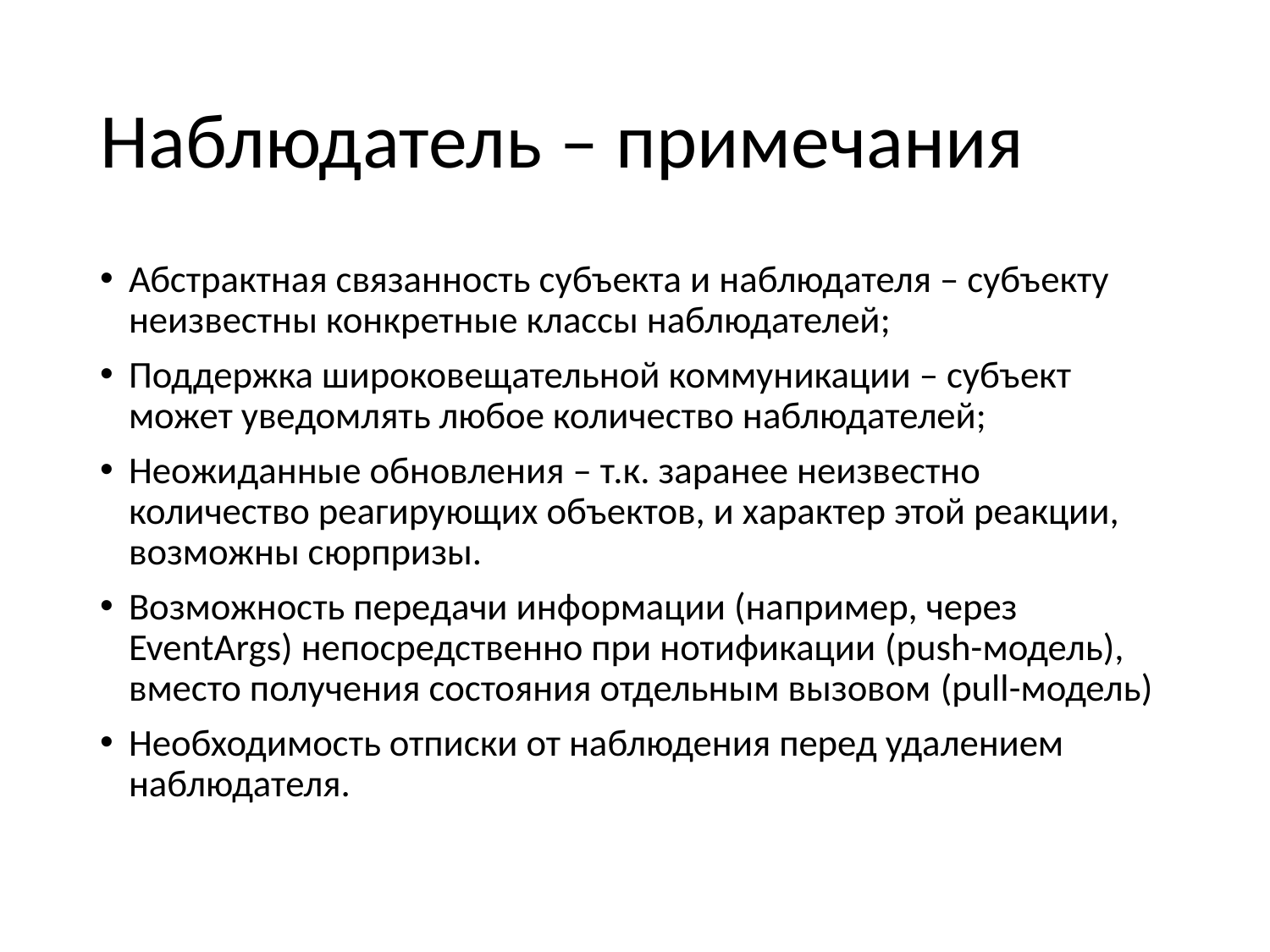

# Наблюдатель – примечания
Абстрактная связанность субъекта и наблюдателя – субъекту неизвестны конкретные классы наблюдателей;
Поддержка широковещательной коммуникации – субъект может уведомлять любое количество наблюдателей;
Неожиданные обновления – т.к. заранее неизвестно количество реагирующих объектов, и характер этой реакции, возможны сюрпризы.
Возможность передачи информации (например, через EventArgs) непосредственно при нотификации (push-модель), вместо получения состояния отдельным вызовом (pull-модель)
Необходимость отписки от наблюдения перед удалением наблюдателя.